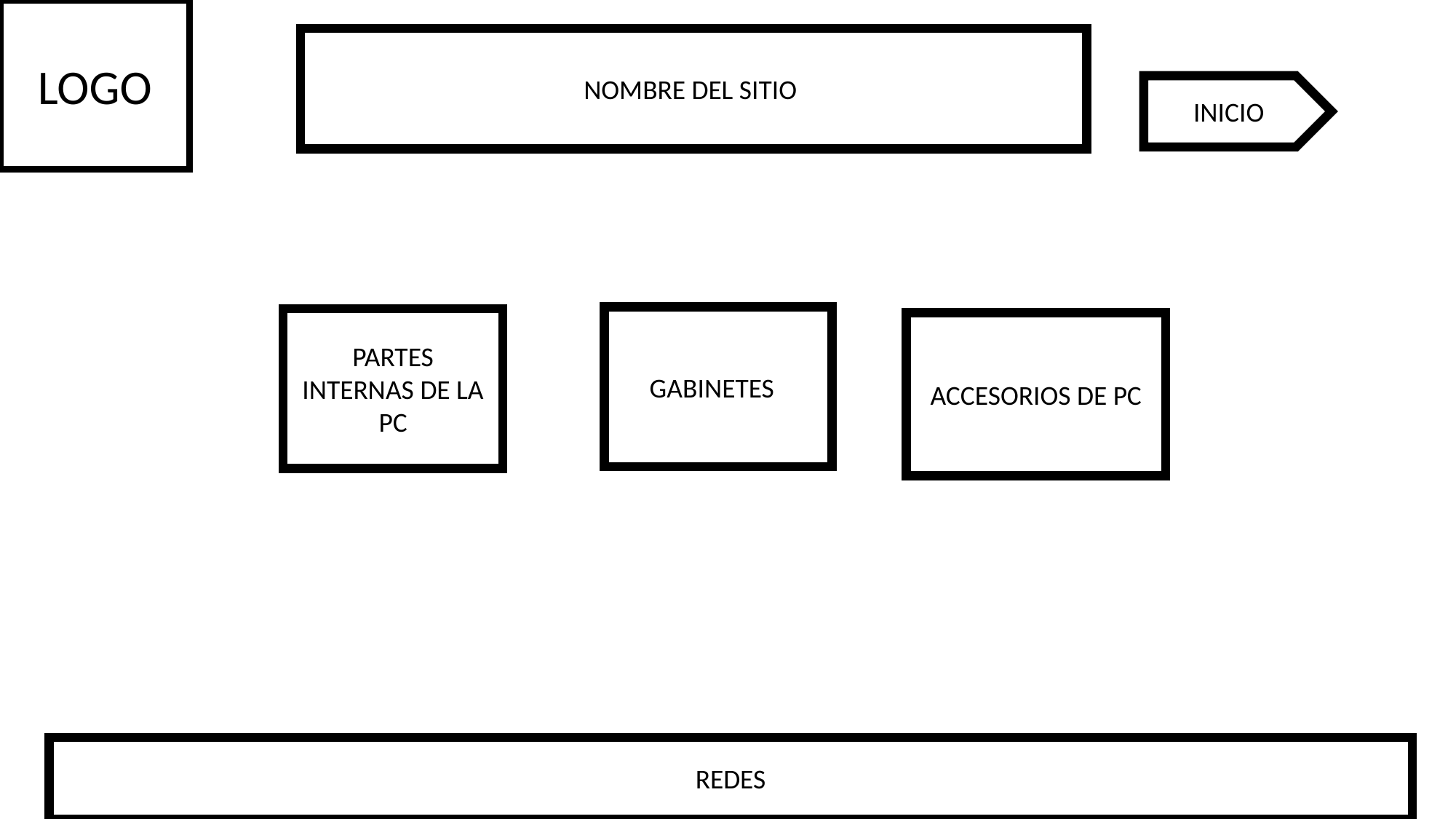

LOGO
NOMBRE DEL SITIO
INICIO
GABINETES
PARTES INTERNAS DE LA PC
ACCESORIOS DE PC
REDES